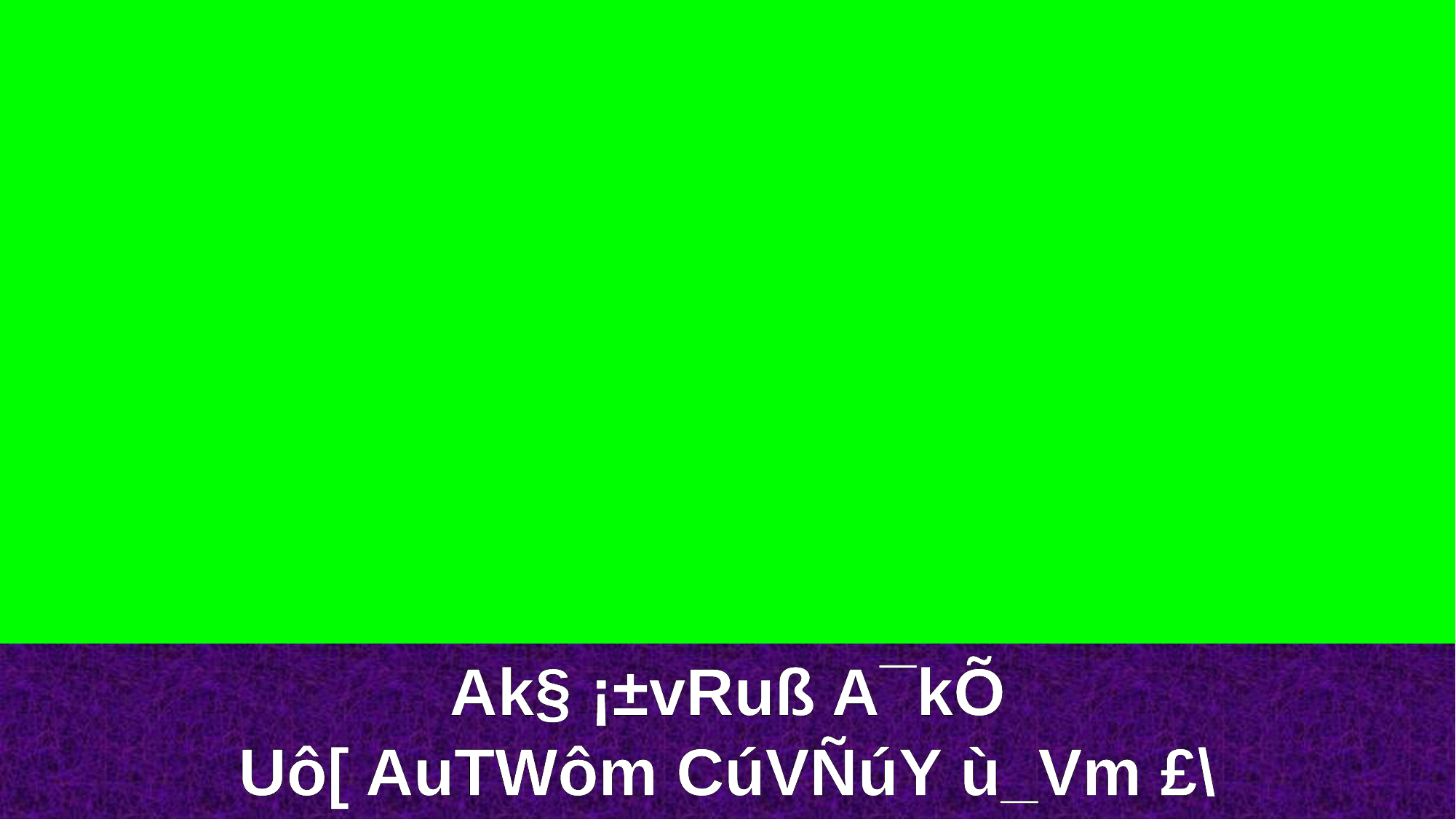

Ak§ ¡±vRuß A¯kÕ Uô[ AuTWôm CúVÑúY ù_Vm £\dL